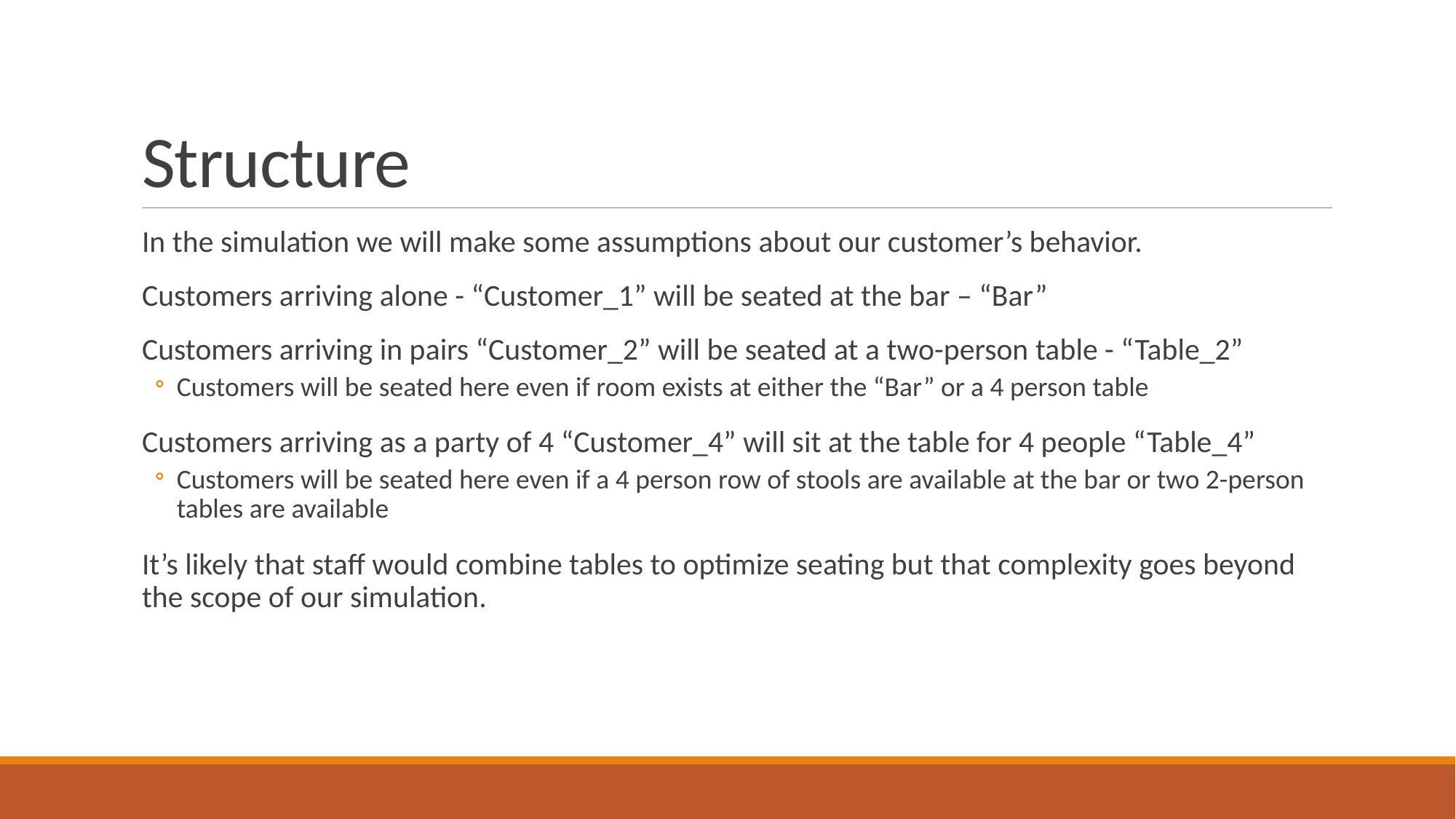

# Structure
In the simulation we will make some assumptions about our customer’s behavior.
Customers arriving alone - “Customer_1” will be seated at the bar – “Bar”
Customers arriving in pairs “Customer_2” will be seated at a two-person table - “Table_2”
Customers will be seated here even if room exists at either the “Bar” or a 4 person table
Customers arriving as a party of 4 “Customer_4” will sit at the table for 4 people “Table_4”
Customers will be seated here even if a 4 person row of stools are available at the bar or two 2-person tables are available
It’s likely that staff would combine tables to optimize seating but that complexity goes beyond the scope of our simulation.